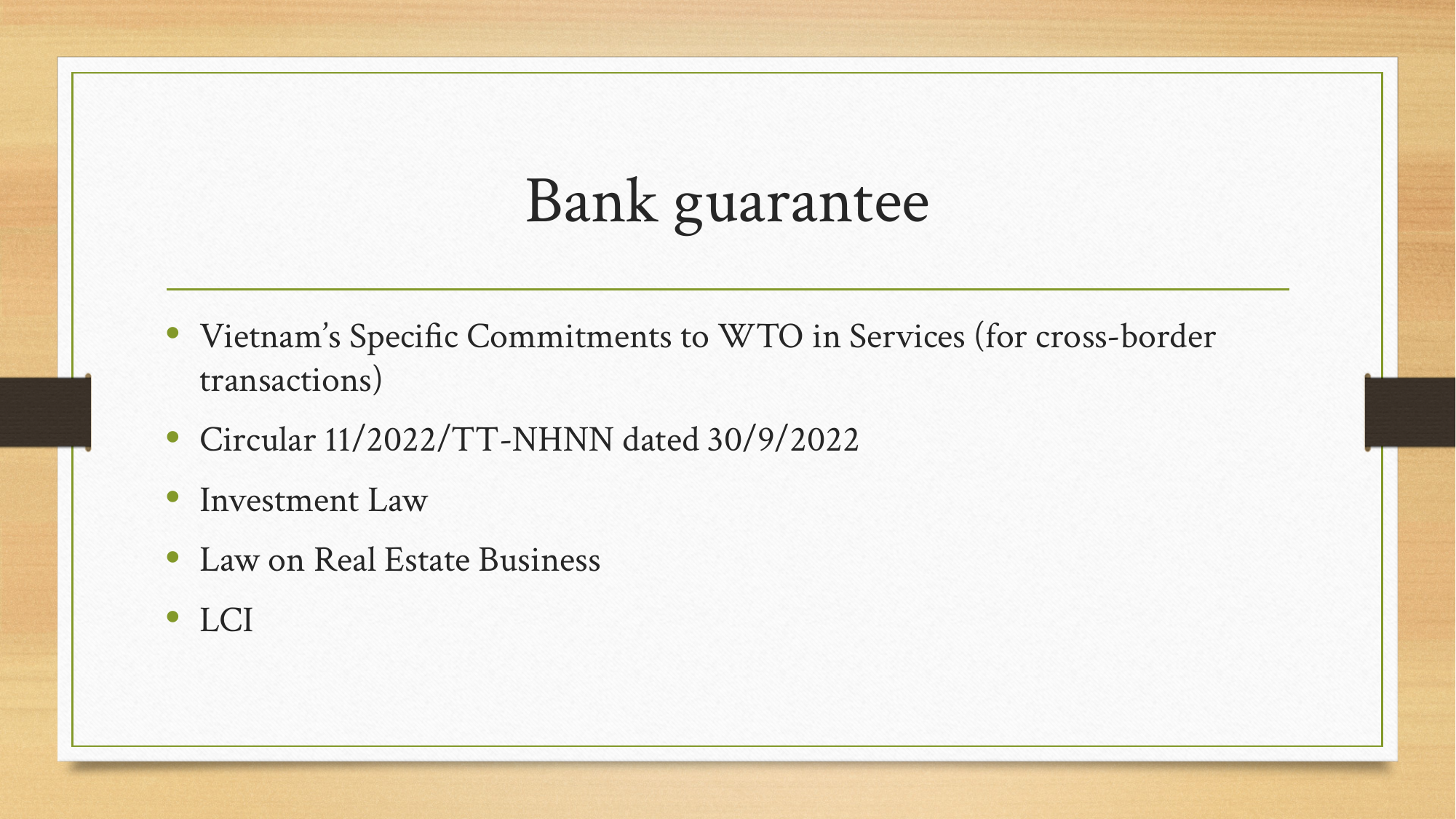

# Bank guarantee
Vietnam’s Specific Commitments to WTO in Services (for cross-border transactions)
Circular 11/2022/TT-NHNN dated 30/9/2022
Investment Law
Law on Real Estate Business
LCI